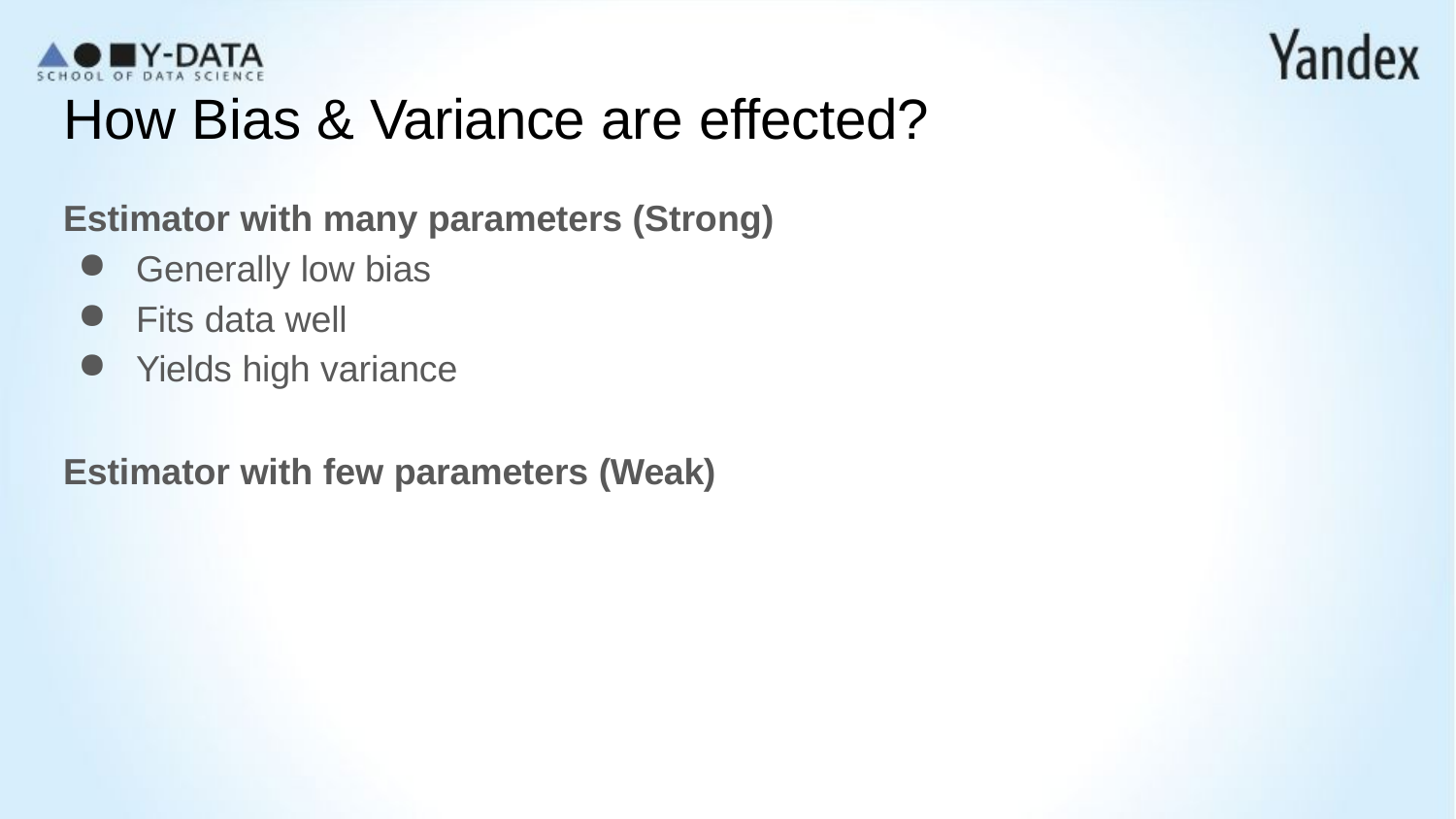

# How Bias & Variance are effected?
Estimator with many parameters (Strong)
Generally low bias
Fits data well
Yields high variance

Estimator with few parameters (Weak)